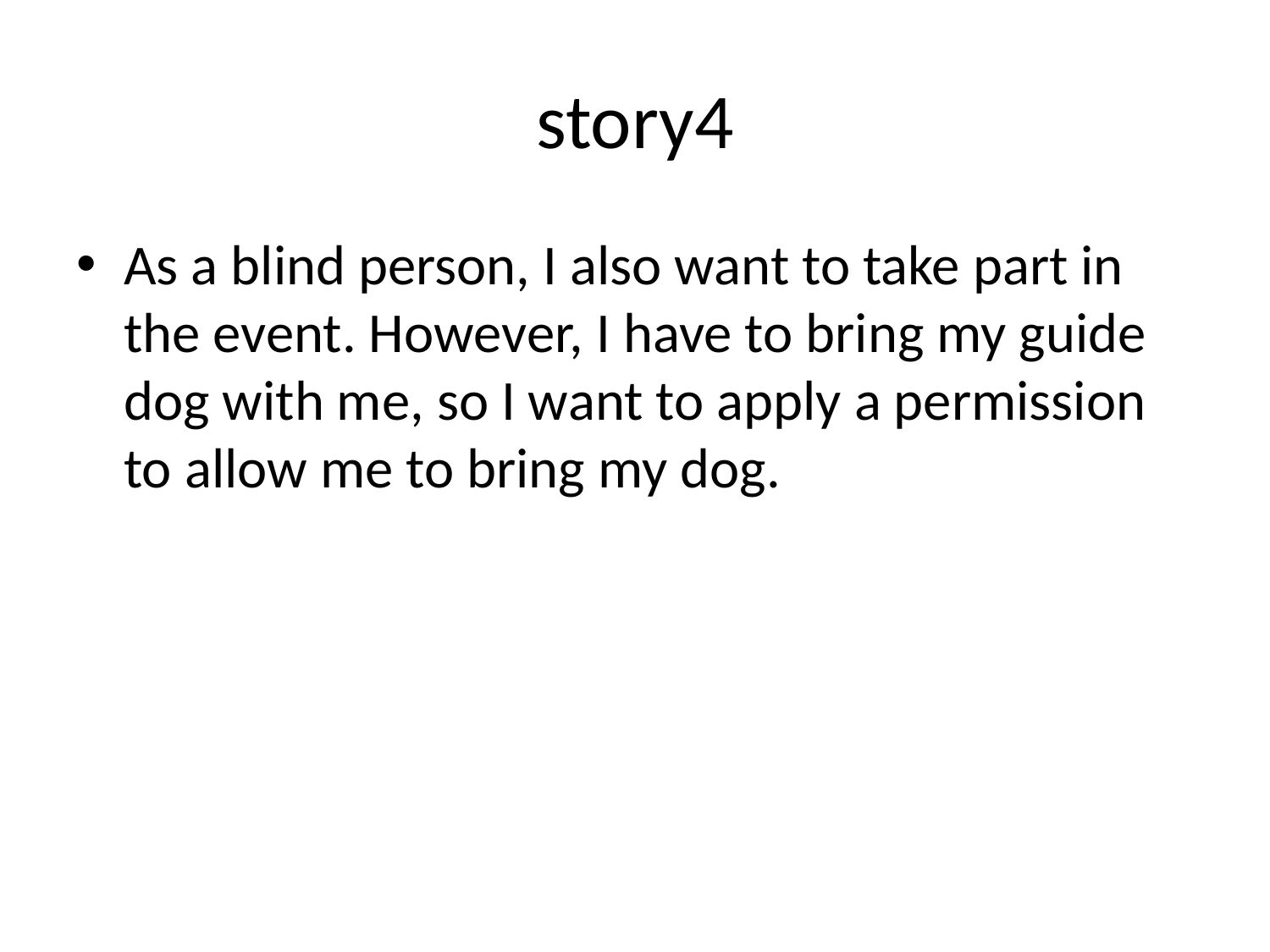

# story4
As a blind person, I also want to take part in the event. However, I have to bring my guide dog with me, so I want to apply a permission to allow me to bring my dog.